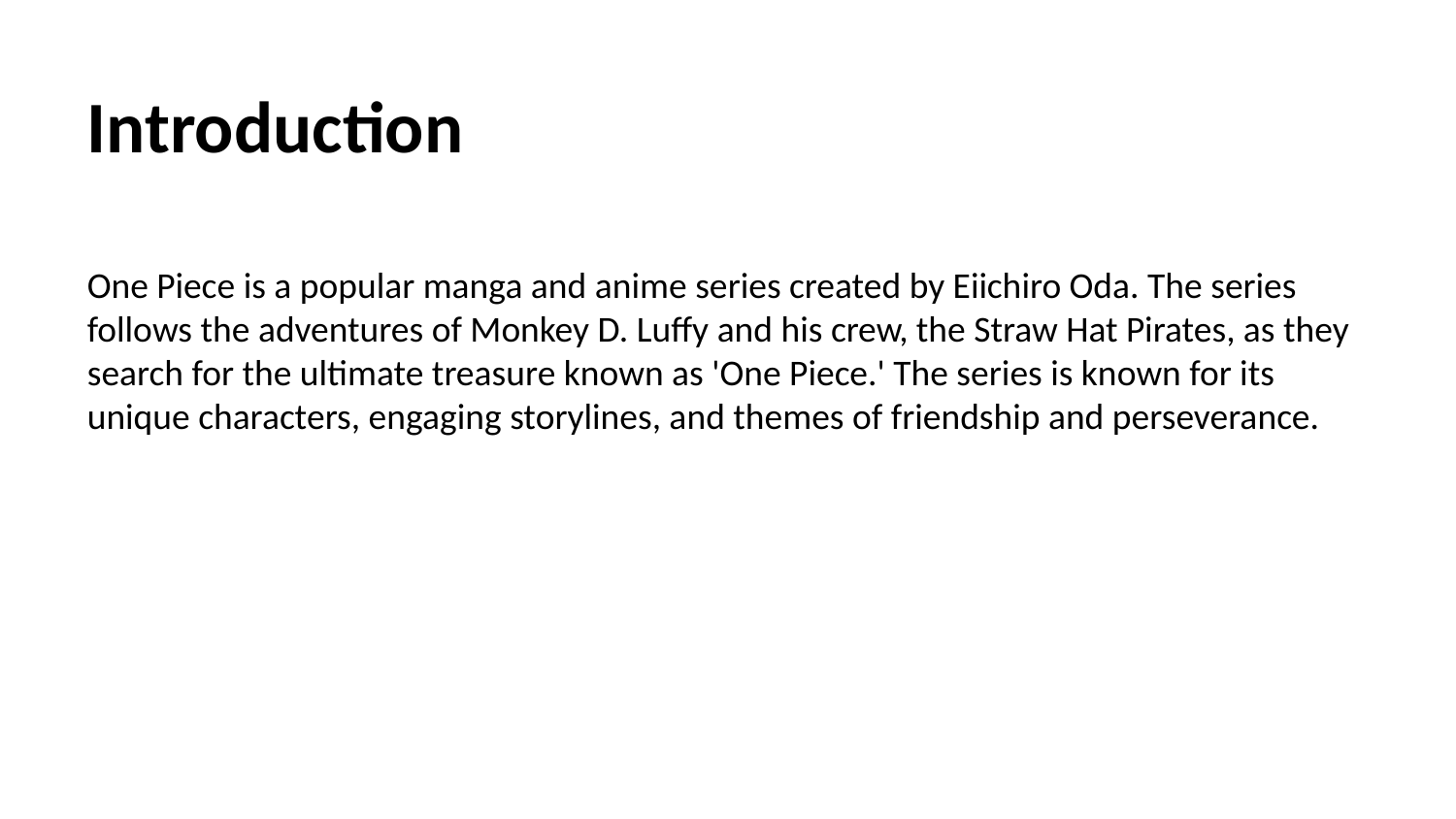

Introduction
One Piece is a popular manga and anime series created by Eiichiro Oda. The series follows the adventures of Monkey D. Luffy and his crew, the Straw Hat Pirates, as they search for the ultimate treasure known as 'One Piece.' The series is known for its unique characters, engaging storylines, and themes of friendship and perseverance.